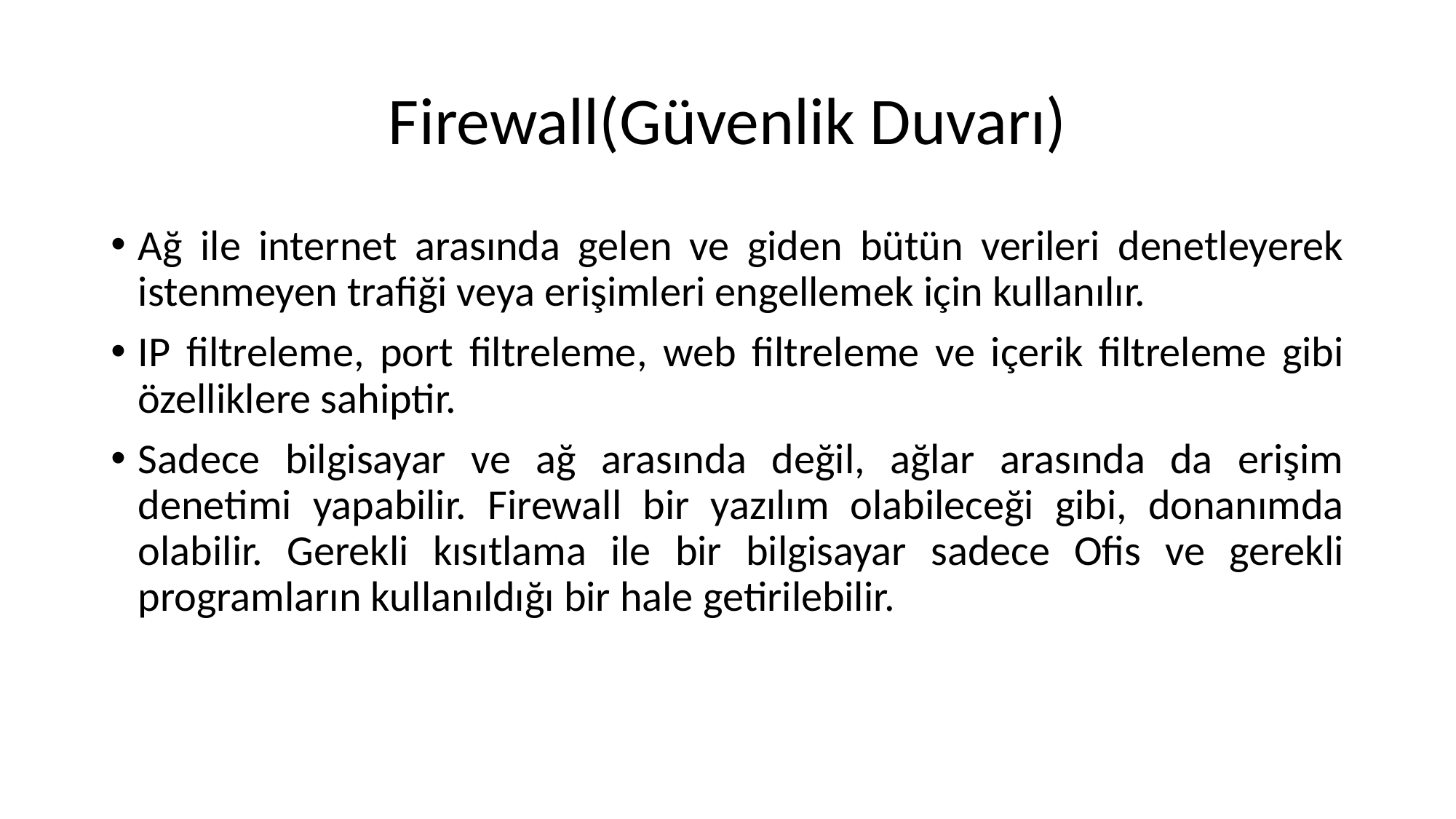

# Firewall(Güvenlik Duvarı)
Ağ ile internet arasında gelen ve giden bütün verileri denetleyerek istenmeyen trafiği veya erişimleri engellemek için kullanılır.
IP filtreleme, port filtreleme, web filtreleme ve içerik filtreleme gibi özelliklere sahiptir.
Sadece bilgisayar ve ağ arasında değil, ağlar arasında da erişim denetimi yapabilir. Firewall bir yazılım olabileceği gibi, donanımda olabilir. Gerekli kısıtlama ile bir bilgisayar sadece Ofis ve gerekli programların kullanıldığı bir hale getirilebilir.